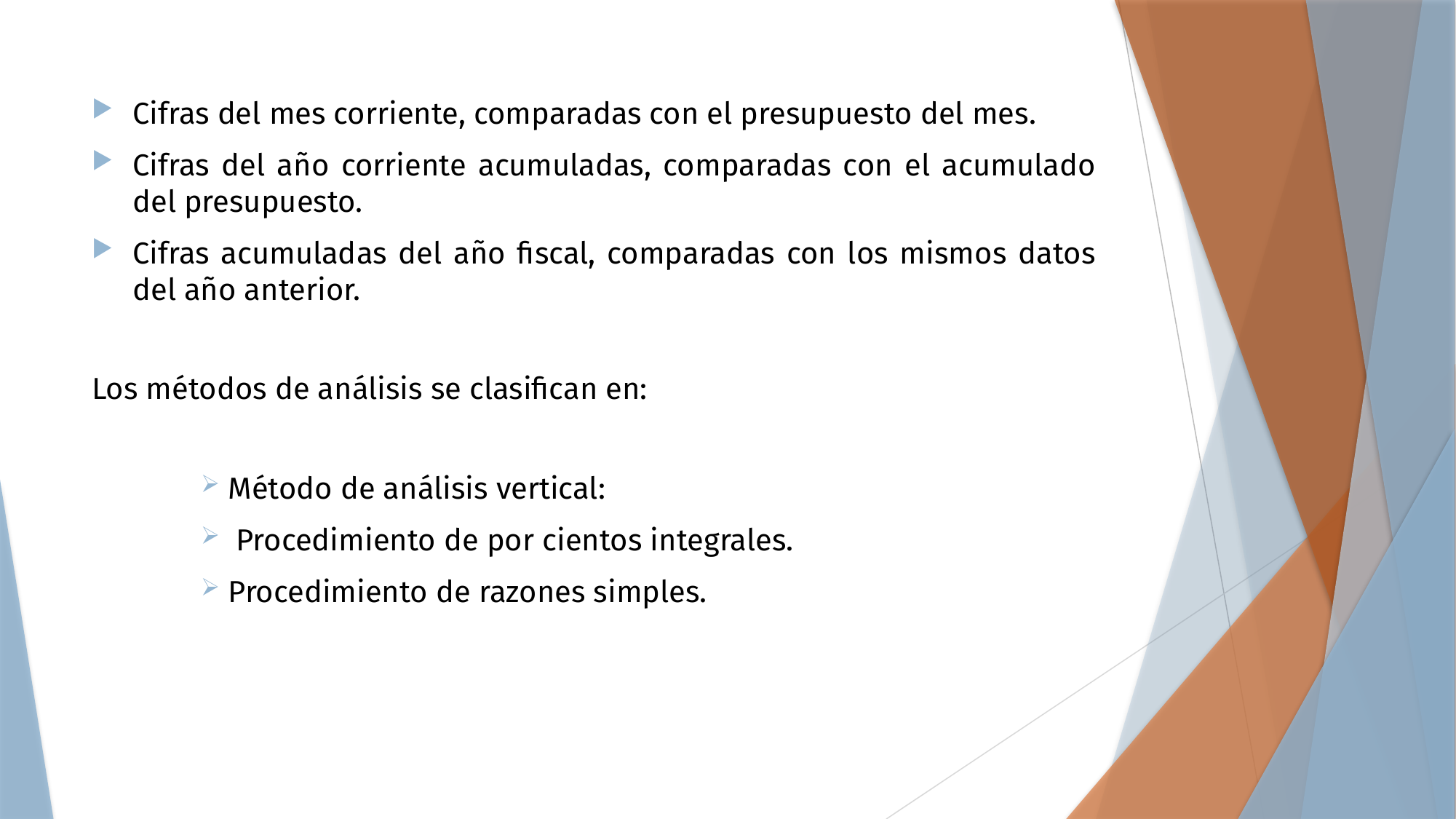

Cifras del mes corriente, comparadas con el presupuesto del mes.
Cifras del año corriente acumuladas, comparadas con el acumulado del presupuesto.
Cifras acumuladas del año fiscal, comparadas con los mismos datos del año anterior.

Los métodos de análisis se clasifican en:

Método de análisis vertical:
 Procedimiento de por cientos integrales.
Procedimiento de razones simples.